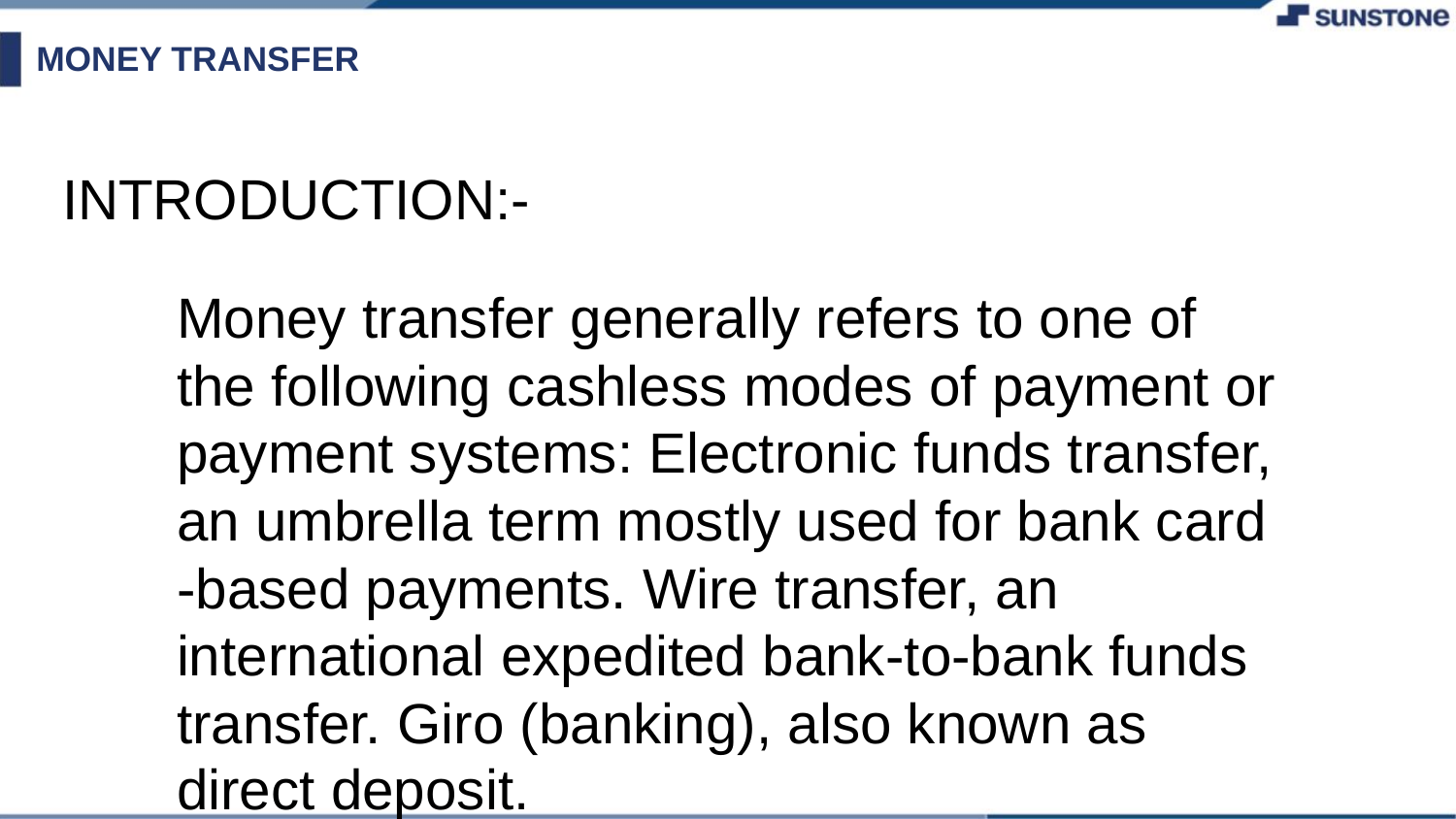

MONEY TRANSFER
INTRODUCTION:-
Money transfer generally refers to one of
the following cashless modes of payment or
payment systems: Electronic funds transfer,
an umbrella term mostly used for bank card
-based payments. Wire transfer, an
international expedited bank-to-bank funds
transfer. Giro (banking), also known as
direct deposit.